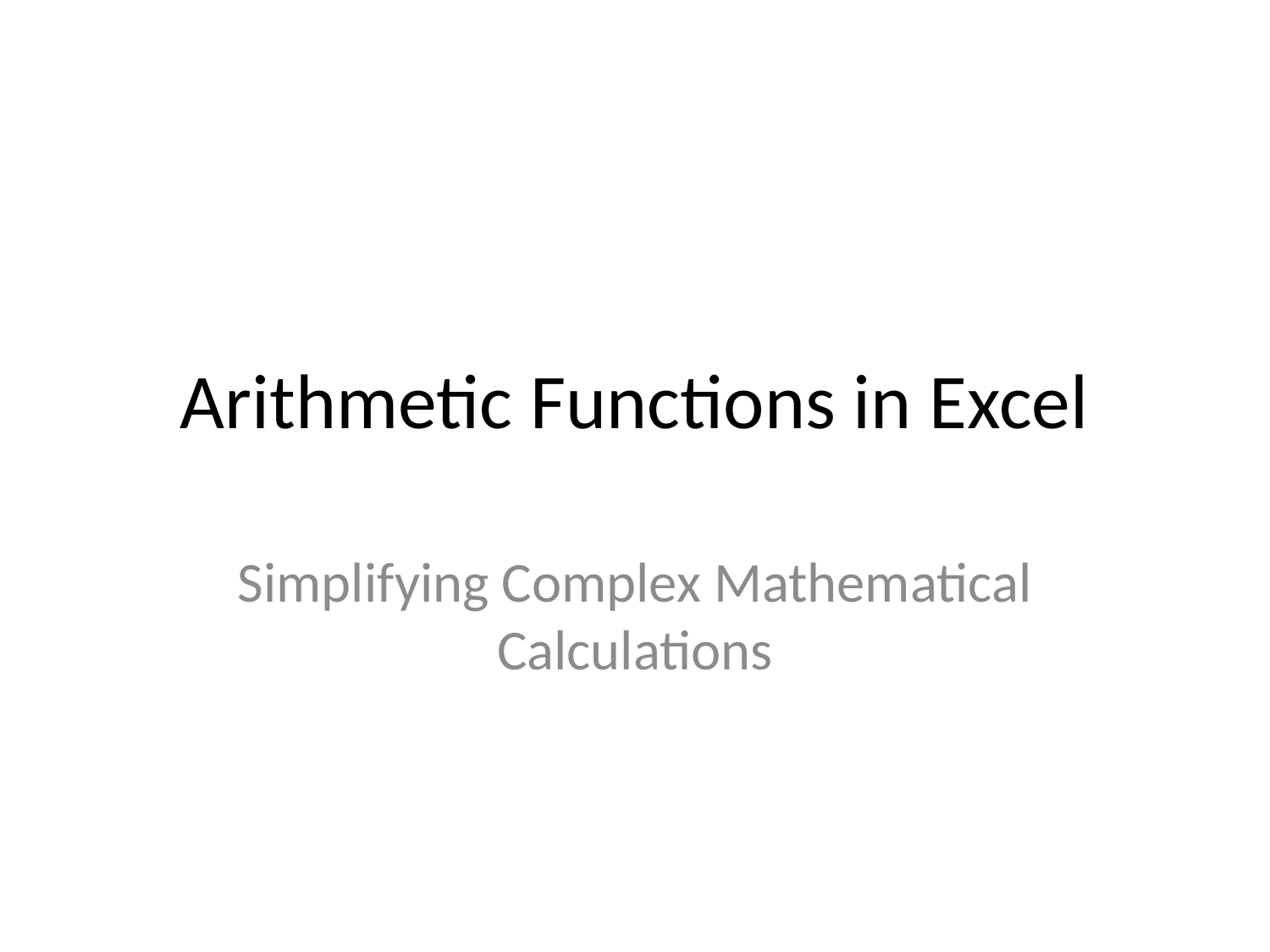

# Arithmetic Functions in Excel
Simplifying Complex Mathematical Calculations